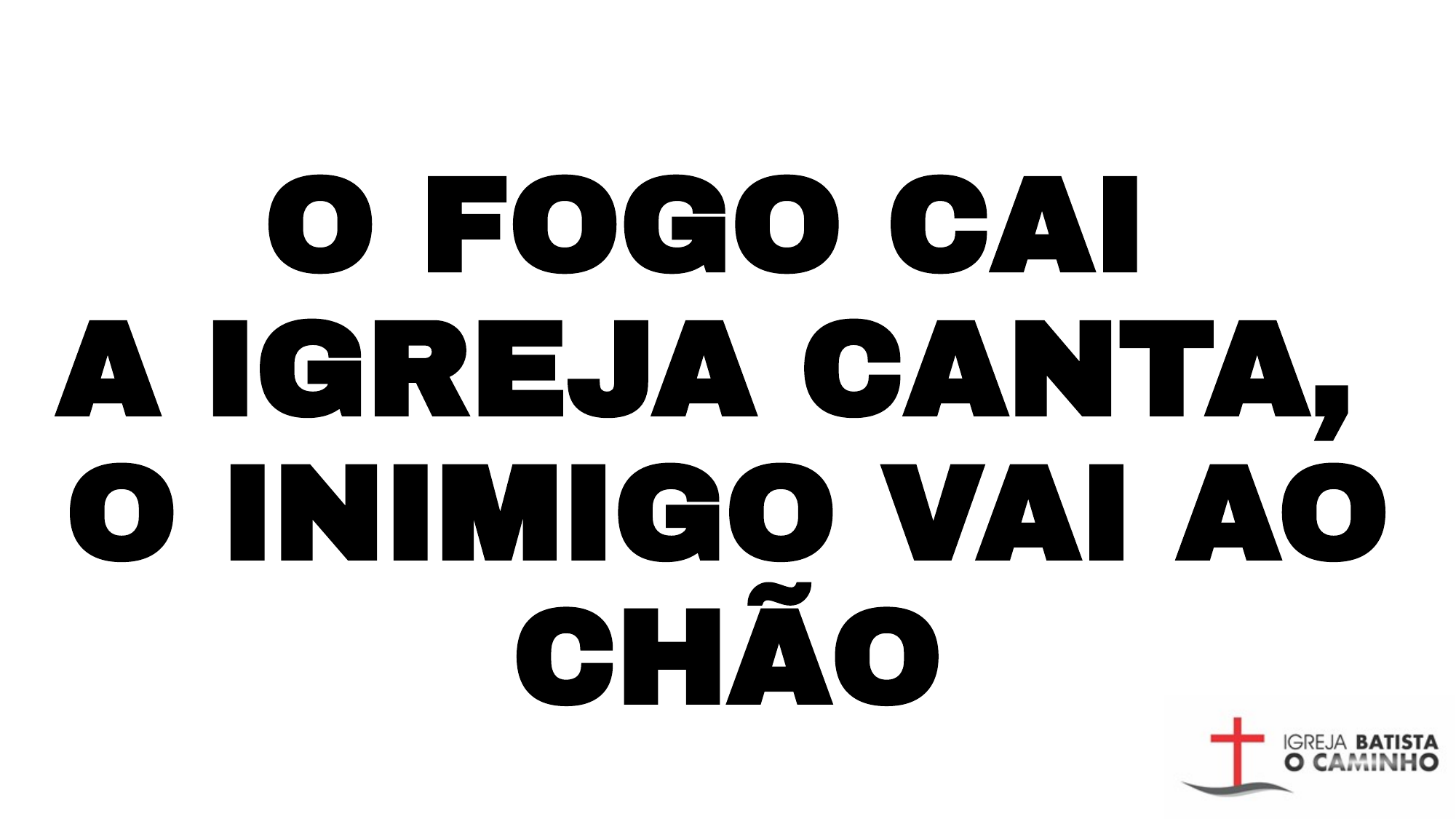

# O FOGO CAI A IGREJA CANTA, O INIMIGO VAI AO CHÃO